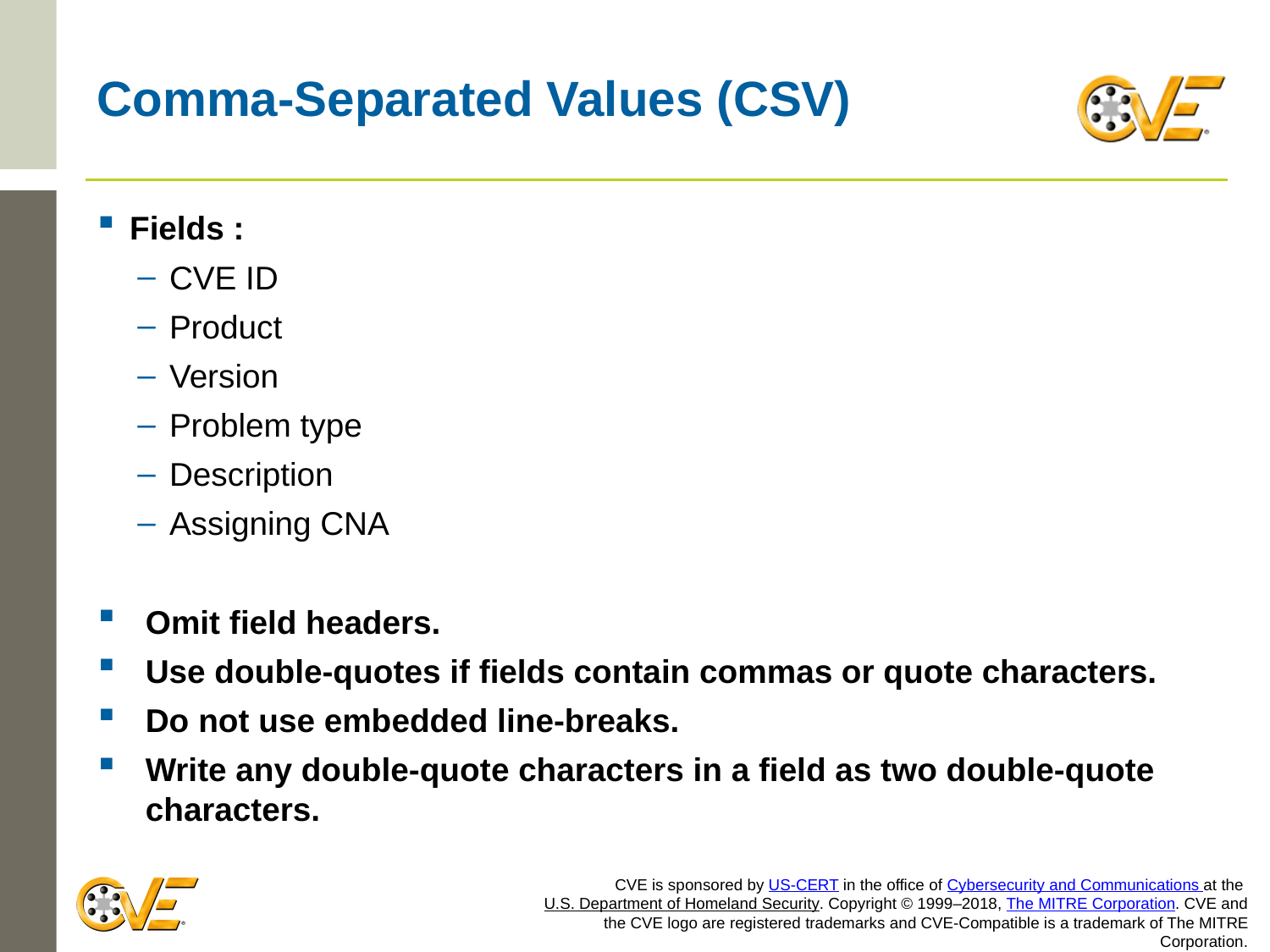

# Comma-Separated Values (CSV)
Fields :
CVE ID
Product
Version
Problem type
Description
Assigning CNA

Omit field headers.
Use double-quotes if fields contain commas or quote characters.
Do not use embedded line-breaks.
Write any double-quote characters in a field as two double-quote characters.